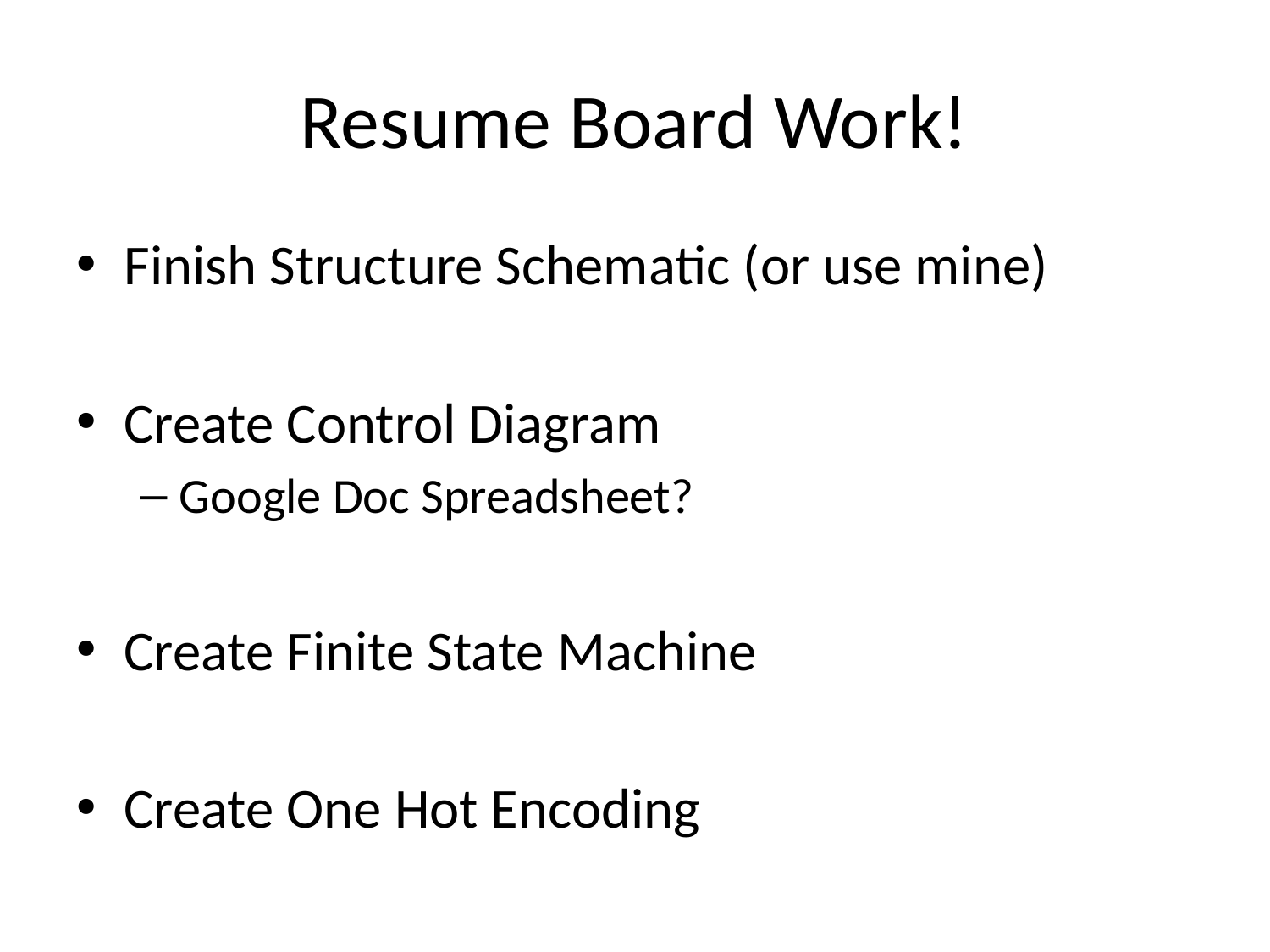

# Resume Board Work!
Finish Structure Schematic (or use mine)

Create Control Diagram
Google Doc Spreadsheet?

Create Finite State Machine

Create One Hot Encoding